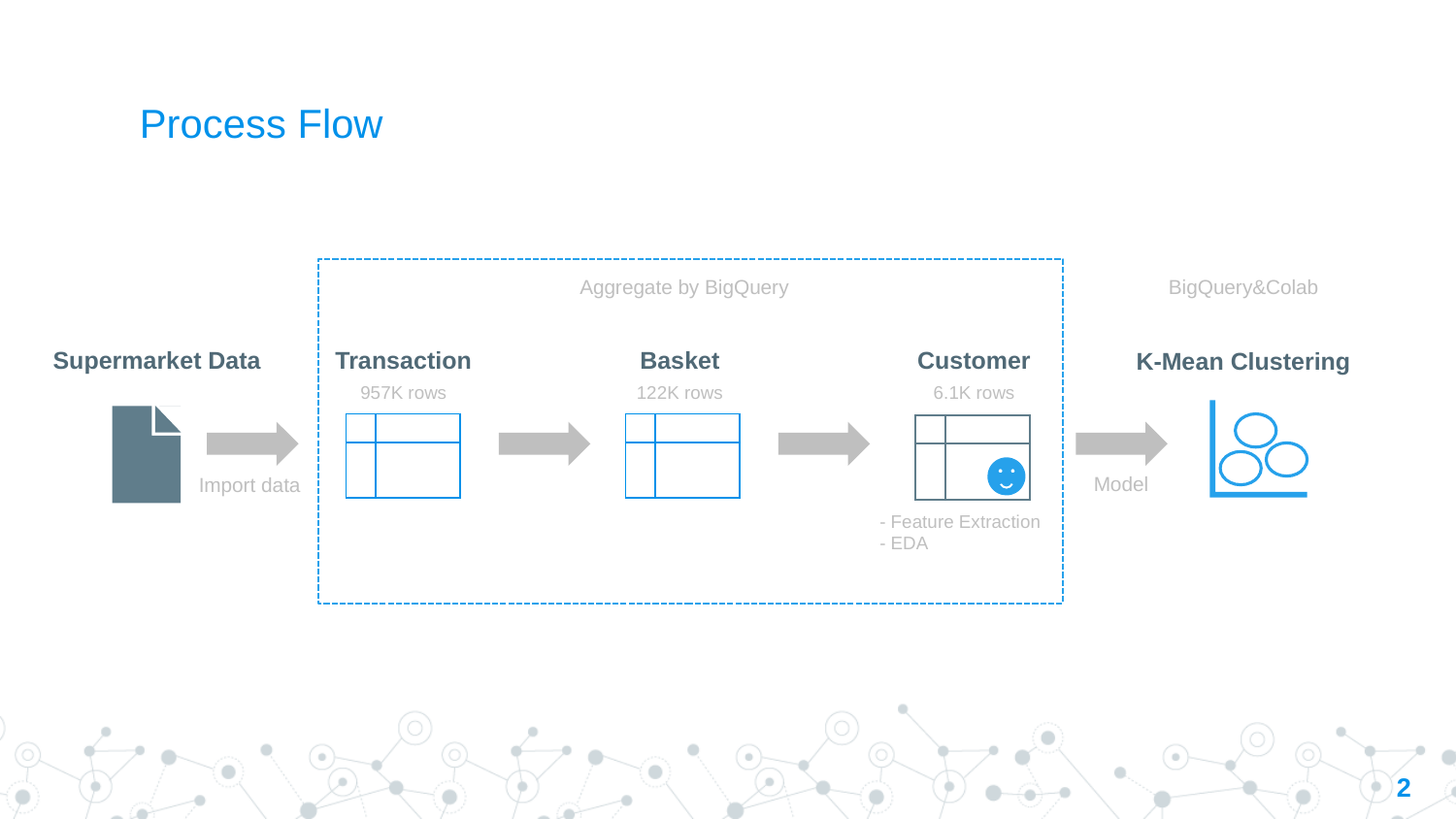

# Process Flow

Aggregate by BigQuery
BigQuery&Colab
Supermarket Data
Transaction
Basket
Customer
K-Mean Clustering

957K rows
122K rows
6.1K rows

|  |  |
| --- | --- |
|  |  |
|  |  |
| --- | --- |
|  |  |
|  |  |
| --- | --- |
|  |  |

Model
Import data
- Feature Extraction
- EDA
2